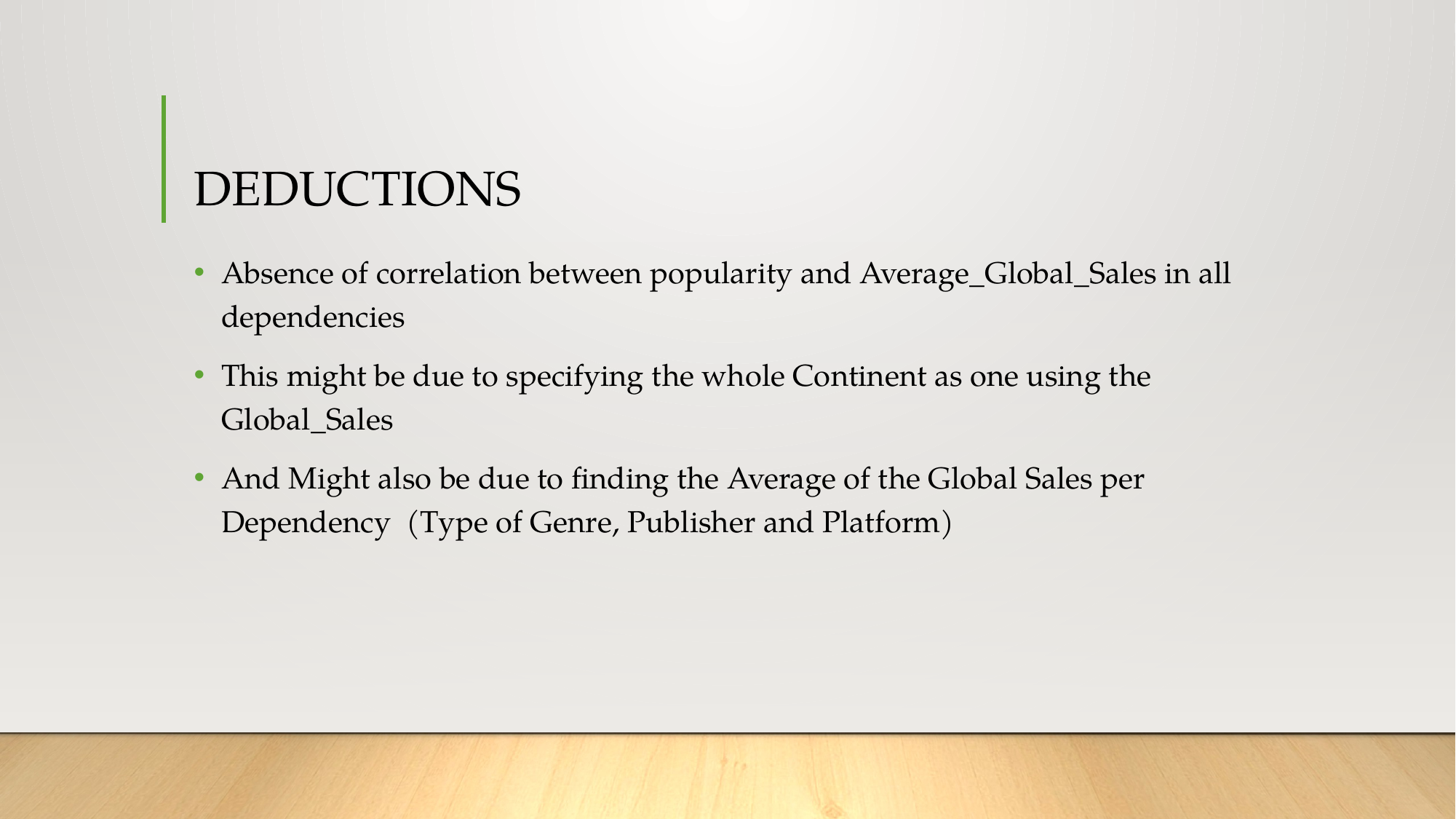

# DEDUCTIONS
Absence of correlation between popularity and Average_Global_Sales in all dependencies
This might be due to specifying the whole Continent as one using the Global_Sales
And Might also be due to finding the Average of the Global Sales per Dependency  (Type of Genre, Publisher and Platform)